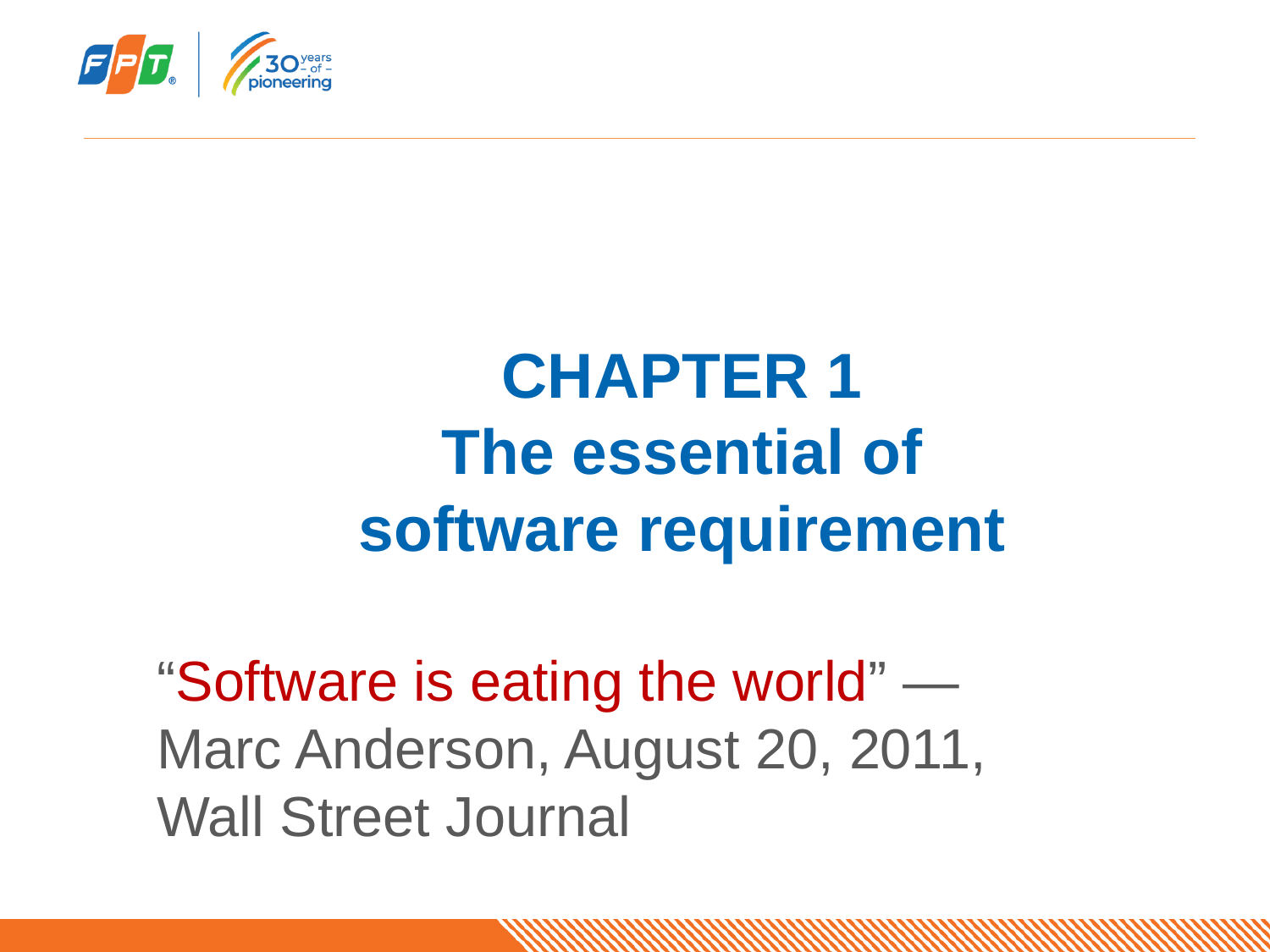

# CHAPTER 1 The essential of software requirement
“Software is eating the world” —Marc Anderson, August 20, 2011, Wall Street Journal